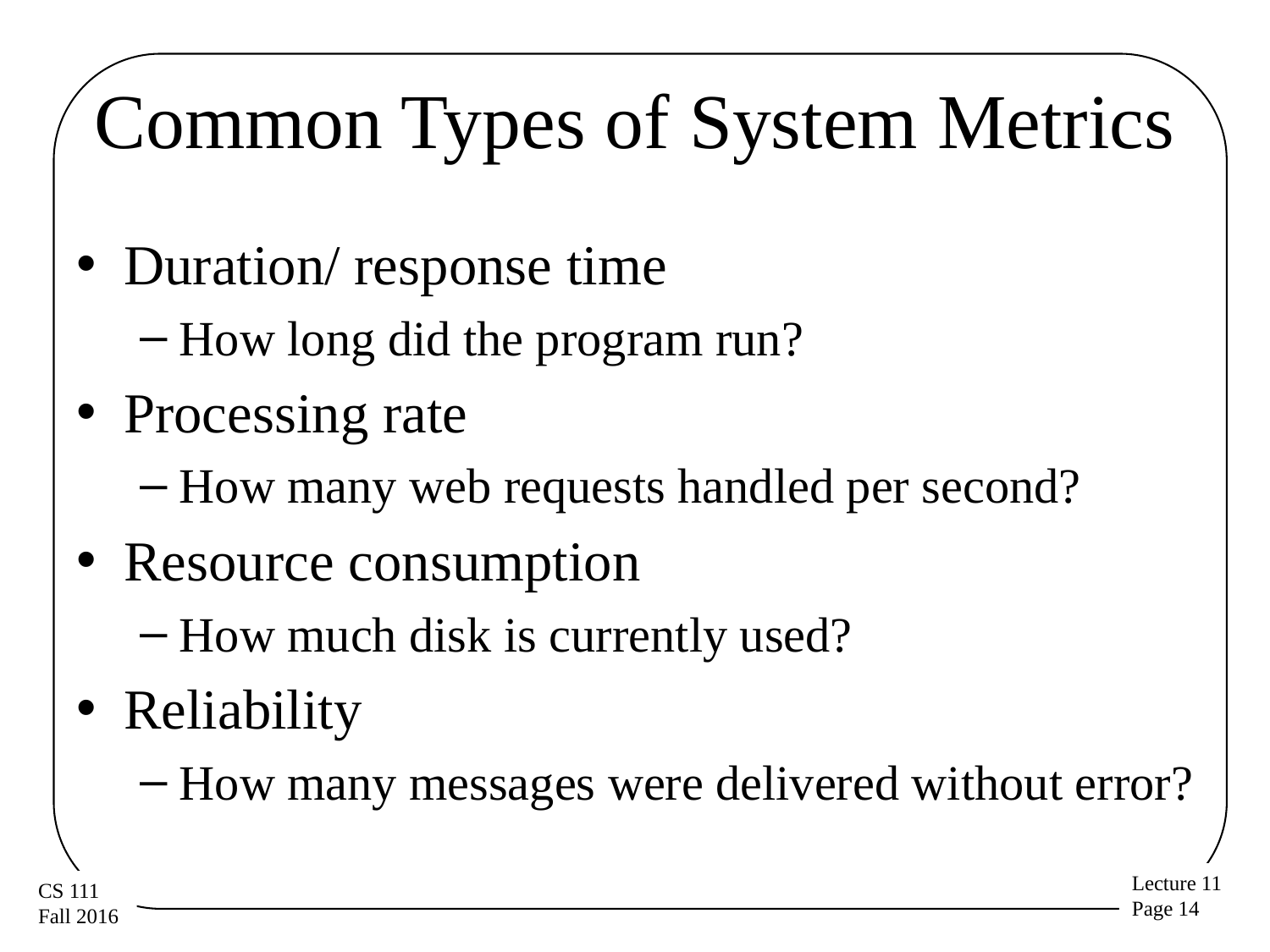

# Common Types of System Metrics
Duration/ response time
How long did the program run?
Processing rate
How many web requests handled per second?
Resource consumption
How much disk is currently used?
Reliability
How many messages were delivered without error?